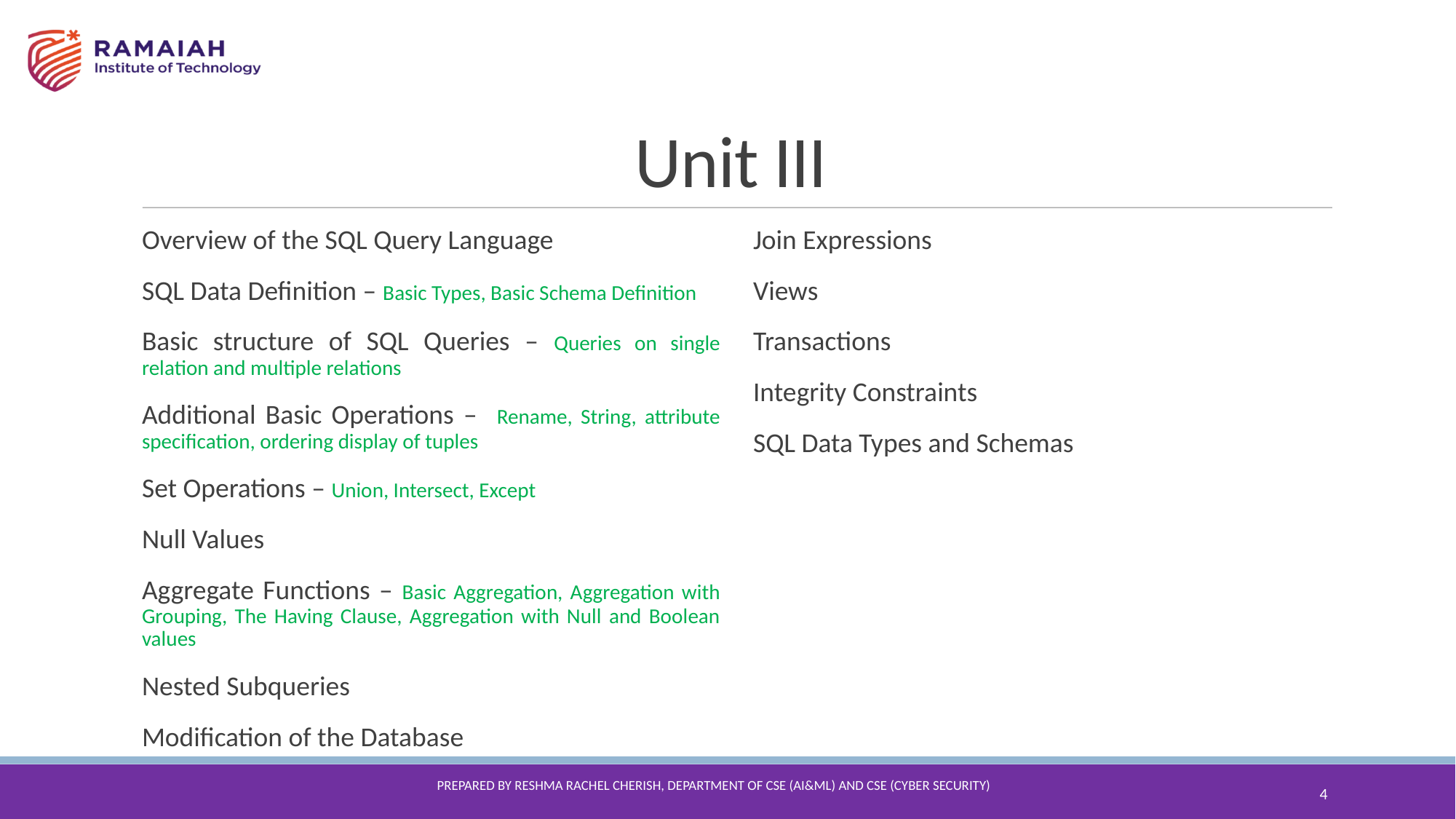

Unit III
Overview of the SQL Query Language
SQL Data Definition – Basic Types, Basic Schema Definition
Basic structure of SQL Queries – Queries on single relation and multiple relations
Additional Basic Operations –  Rename, String, attribute specification, ordering display of tuples
Set Operations – Union, Intersect, Except
Null Values
Aggregate Functions – Basic Aggregation, Aggregation with Grouping, The Having Clause, Aggregation with Null and Boolean values
Nested Subqueries
Modification of the Database

Join Expressions
Views
Transactions
Integrity Constraints
SQL Data Types and Schemas
Prepared By reshma Rachel cherish, Department of CSE (ai&ml) and CSE (Cyber security)

4